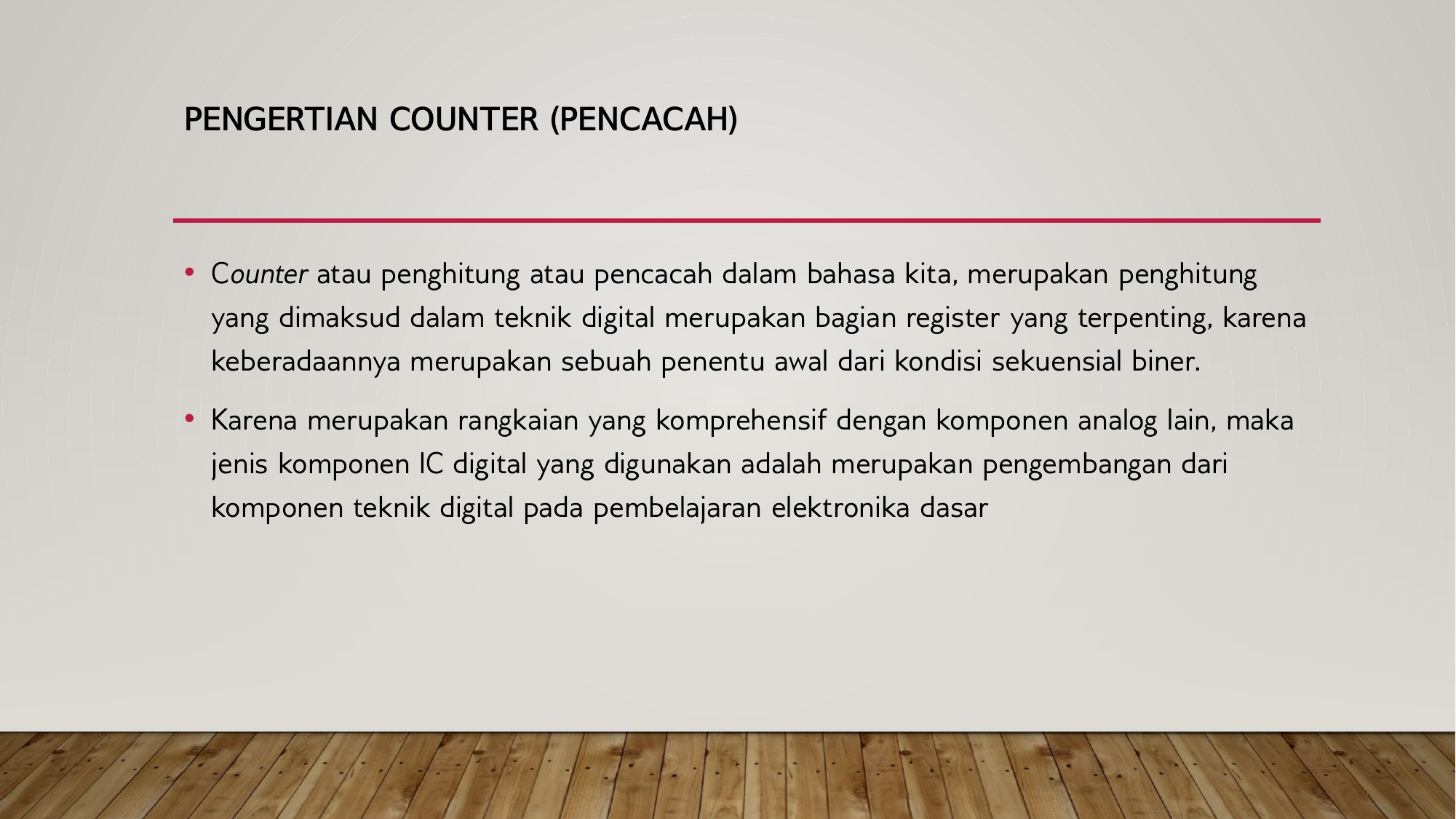

# Pengertian Counter (Pencacah)
Counter atau penghitung atau pencacah dalam bahasa kita, merupakan penghitung yang dimaksud dalam teknik digital merupakan bagian register yang terpenting, karena keberadaannya merupakan sebuah penentu awal dari kondisi sekuensial biner.
Karena merupakan rangkaian yang komprehensif dengan komponen analog lain, maka jenis komponen IC digital yang digunakan adalah merupakan pengembangan dari komponen teknik digital pada pembelajaran elektronika dasar